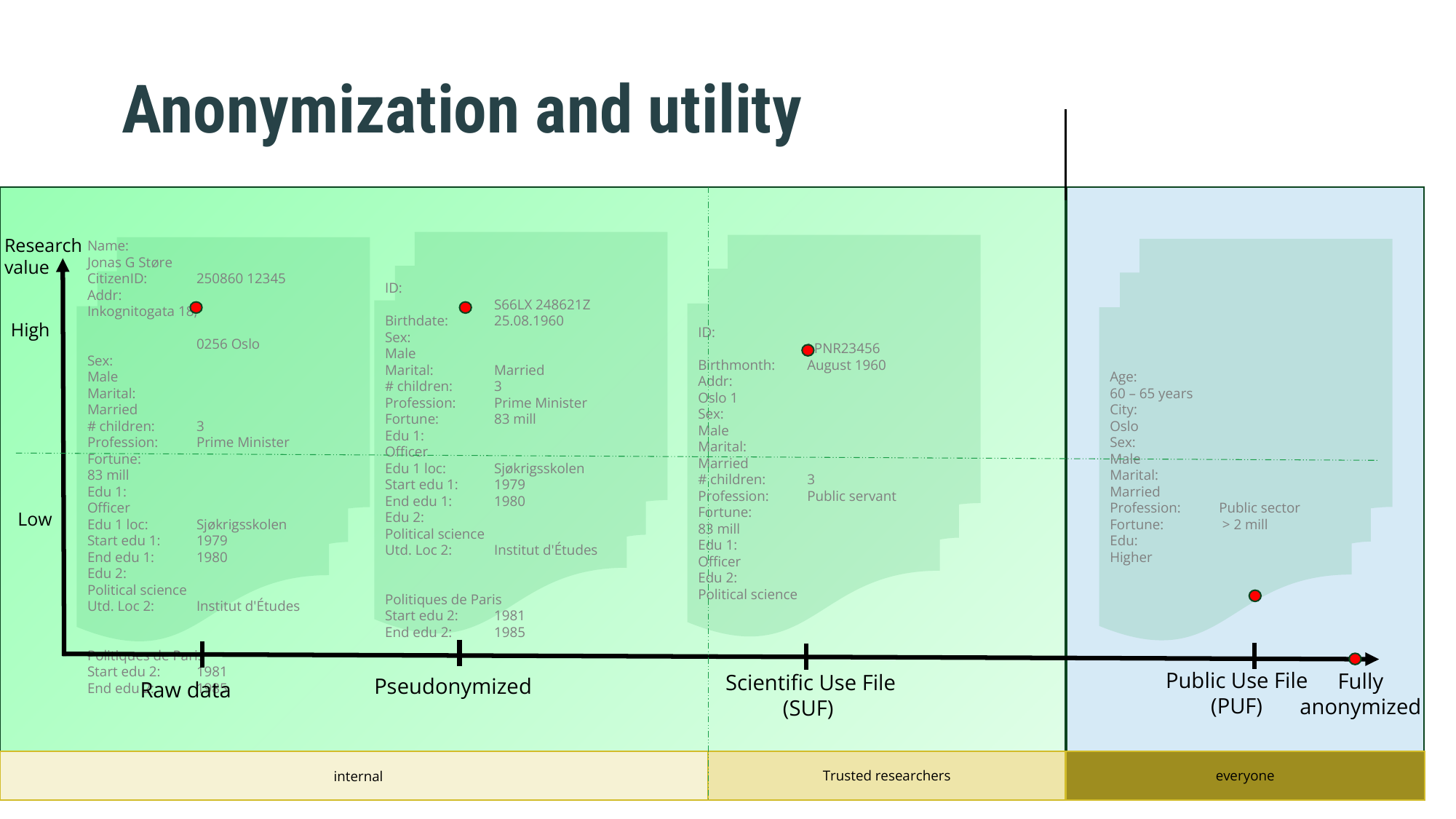

# Anonymization and utility

Research value
ID: 			S66LX 248621Z
Birthdate:	25.08.1960
Sex: 		Male
Marital:  	Married
# children: 	3
Profession:	Prime Minister
Fortune:	83 mill
Edu 1: 		Officer
Edu 1 loc:	Sjøkrigsskolen
Start edu 1:	1979
End edu 1:	1980
Edu 2: 		Political science
Utd. Loc 2:	Institut d'Études 					Politiques de Paris
Start edu 2:	1981
End edu 2:	1985
ID: 			LPNR23456
Birthmonth:	August 1960
Addr: 		Oslo 1
Sex: 		Male
Marital: 		Married
# children: 	3
Profession:	Public servant
Fortune:		83 mill
Edu 1: 		Officer
Edu 2: 		Political science
Name:		Jonas G Støre
CitizenID:	250860 12345
Addr: 		Inkognitogata 18, 				0256 Oslo
Sex: 		Male
Marital:	 	Married
# children: 	3
Profession:	Prime Minister
Fortune:		83 mill
Edu 1: 		Officer
Edu 1 loc:	Sjøkrigsskolen
Start edu 1:	1979
End edu 1:	1980
Edu 2: 		Political science
Utd. Loc 2:	Institut d'Études 					Politiques de Paris
Start edu 2:	1981
End edu 2:	1985
Age:		60 – 65 years
City: 		Oslo
Sex: 		Male
Marital:	 	Married
Profession:	Public sector
Fortune: 	 > 2 mill
Edu: 		Higher

High

Low

Public Use File (PUF)

Fully
anonymized

Scientific Use File (SUF)

Pseudonymized
Raw data

Trusted researchers
everyone
internal